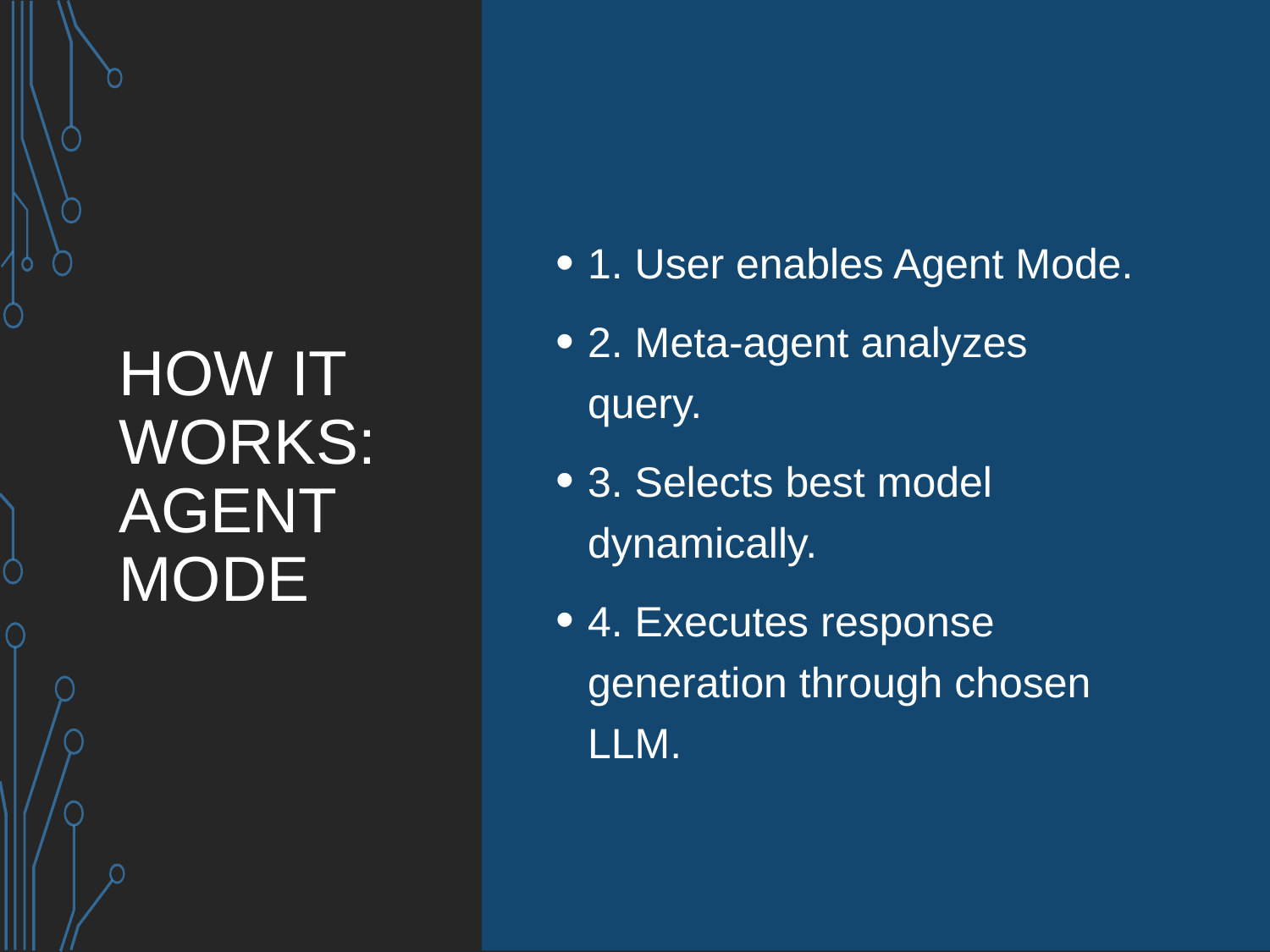

# How it Works: Agent Mode

1. User enables Agent Mode.
2. Meta-agent analyzes query.
3. Selects best model dynamically.
4. Executes response generation through chosen LLM.